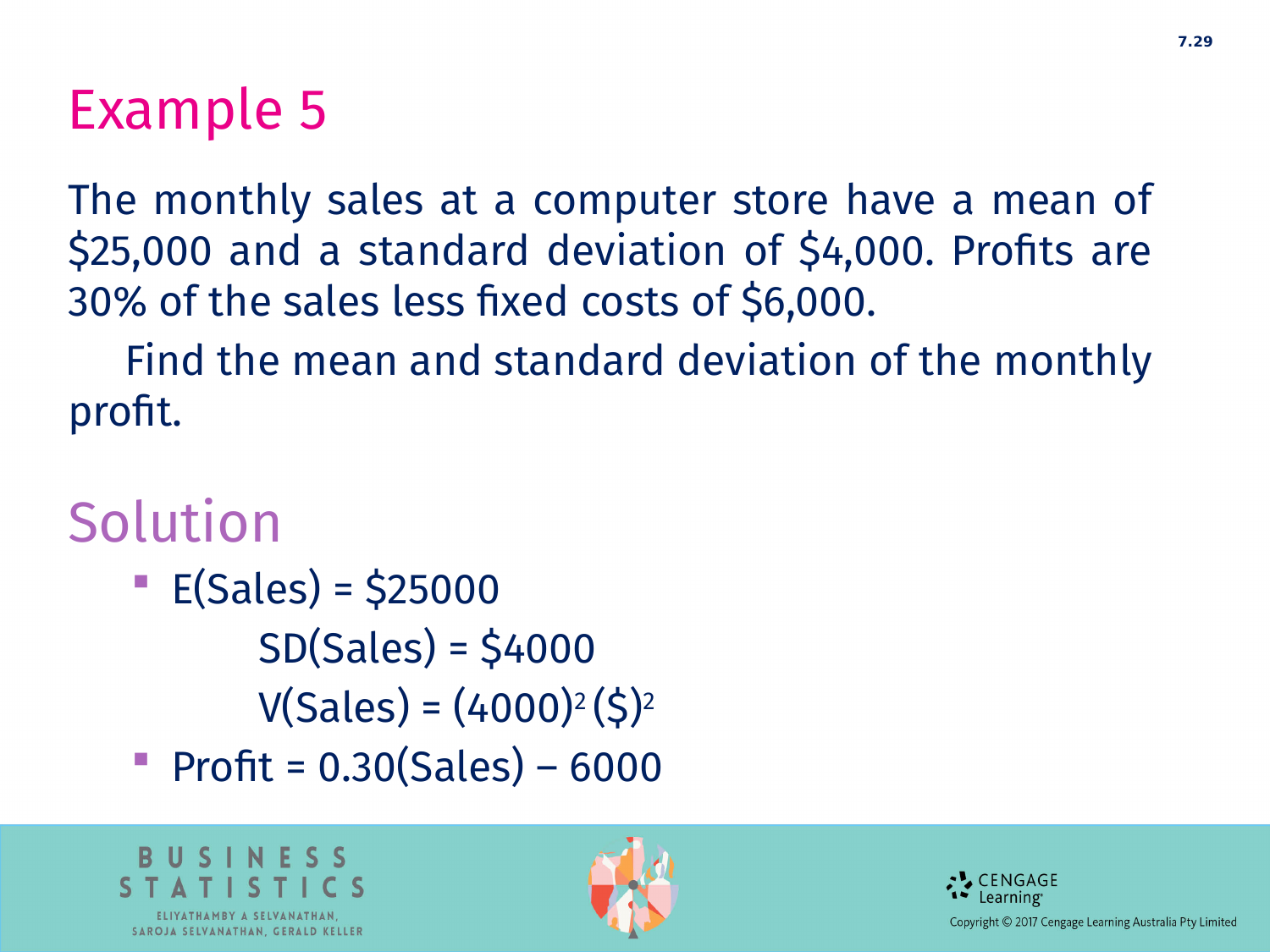

7.29
# Example 5
The monthly sales at a computer store have a mean of $25,000 and a standard deviation of $4,000. Profits are 30% of the sales less fixed costs of $6,000.
     Find the mean and standard deviation of the monthly profit.

Solution
E(Sales) = $25000
	SD(Sales) = $4000
	V(Sales) = (4000)2 ($)2
Profit = 0.30(Sales) – 6000